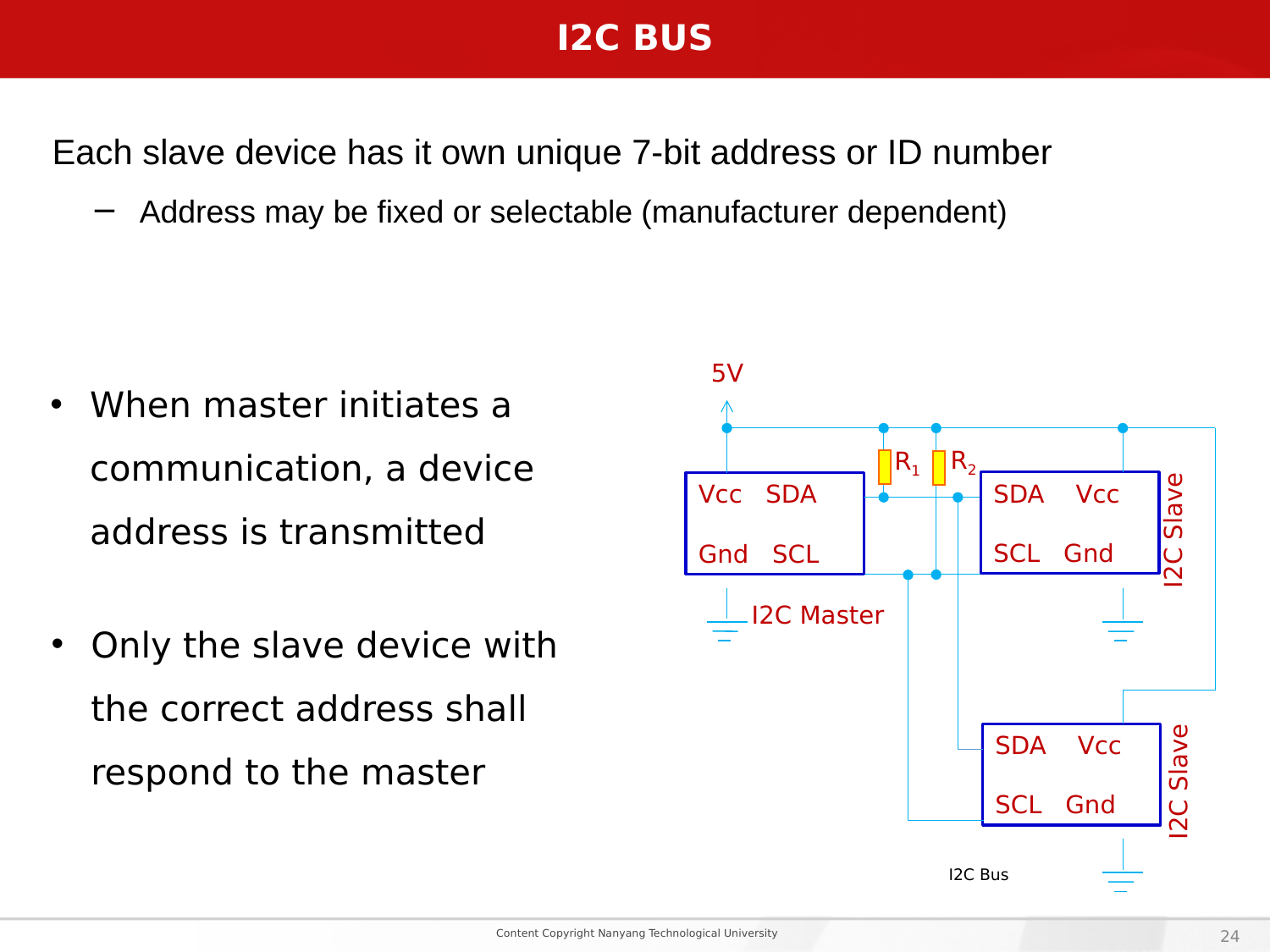

# I2C Bus
Each slave device has it own unique 7-bit address or ID number
Address may be fixed or selectable (manufacturer dependent)

5V
I2C Slave
R2
R1

SDA    Vcc

SCL   Gnd
Vcc   SDA

Gnd   SCL
I2C Master
I2C Slave
SDA    Vcc

SCL   Gnd
When master initiates a communication, a device address is transmitted
Only the slave device with the correct address shall respond to the master
I2C Bus